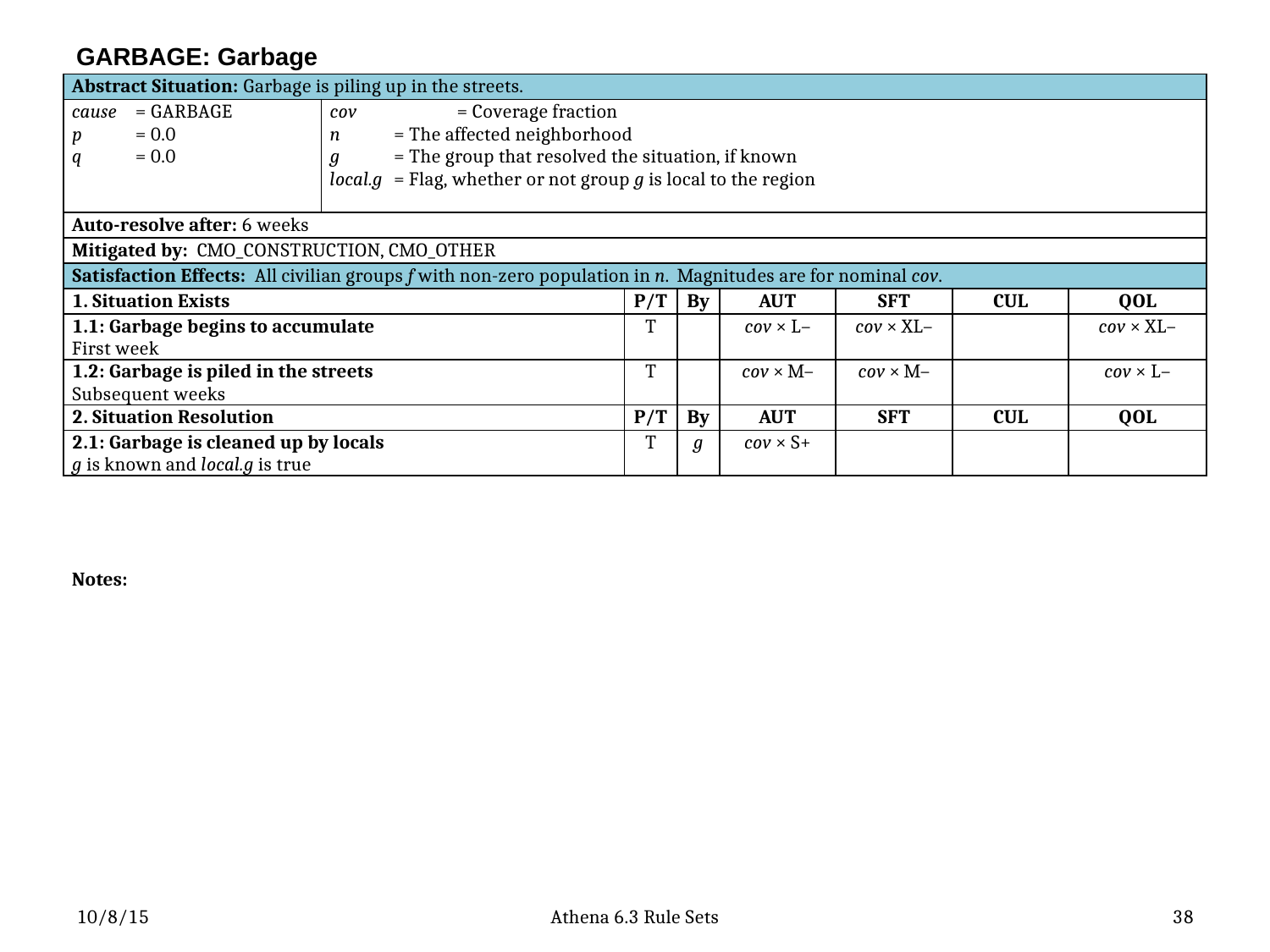

# GARBAGE: Garbage
| Abstract Situation: Garbage is piling up in the streets. |  |  |  |  |  |  |  |
| --- | --- | --- | --- | --- | --- | --- | --- |
| cause = GARBAGE p = 0.0 q = 0.0 | cov = Coverage fraction n = The affected neighborhood g  = The group that resolved the situation, if known local.g = Flag, whether or not group g is local to the region |  |  |  |  |  |  |
| Auto-resolve after: 6 weeks |  |  |  |  |  |  |  |
| Mitigated by: CMO\_CONSTRUCTION, CMO\_OTHER |  |  |  |  |  |  |  |
| Satisfaction Effects: All civilian groups f with non-zero population in n. Magnitudes are for nominal cov. |  |  |  |  |  |  |  |
| 1. Situation Exists |  | P/T | By | AUT | SFT | CUL | QOL |
| 1.1: Garbage begins to accumulate First week |  | T |  | cov × L– | cov × XL– |  | cov × XL– |
| 1.2: Garbage is piled in the streets Subsequent weeks |  | T |  | cov × M– | cov × M– |  | cov × L– |
| 2. Situation Resolution |  | P/T | By | AUT | SFT | CUL | QOL |
| 2.1: Garbage is cleaned up by locals g is known and local.g is true |  | T | g | cov × S+ |  |  |  |
Notes:
10/8/15
Athena 6.3 Rule Sets
38